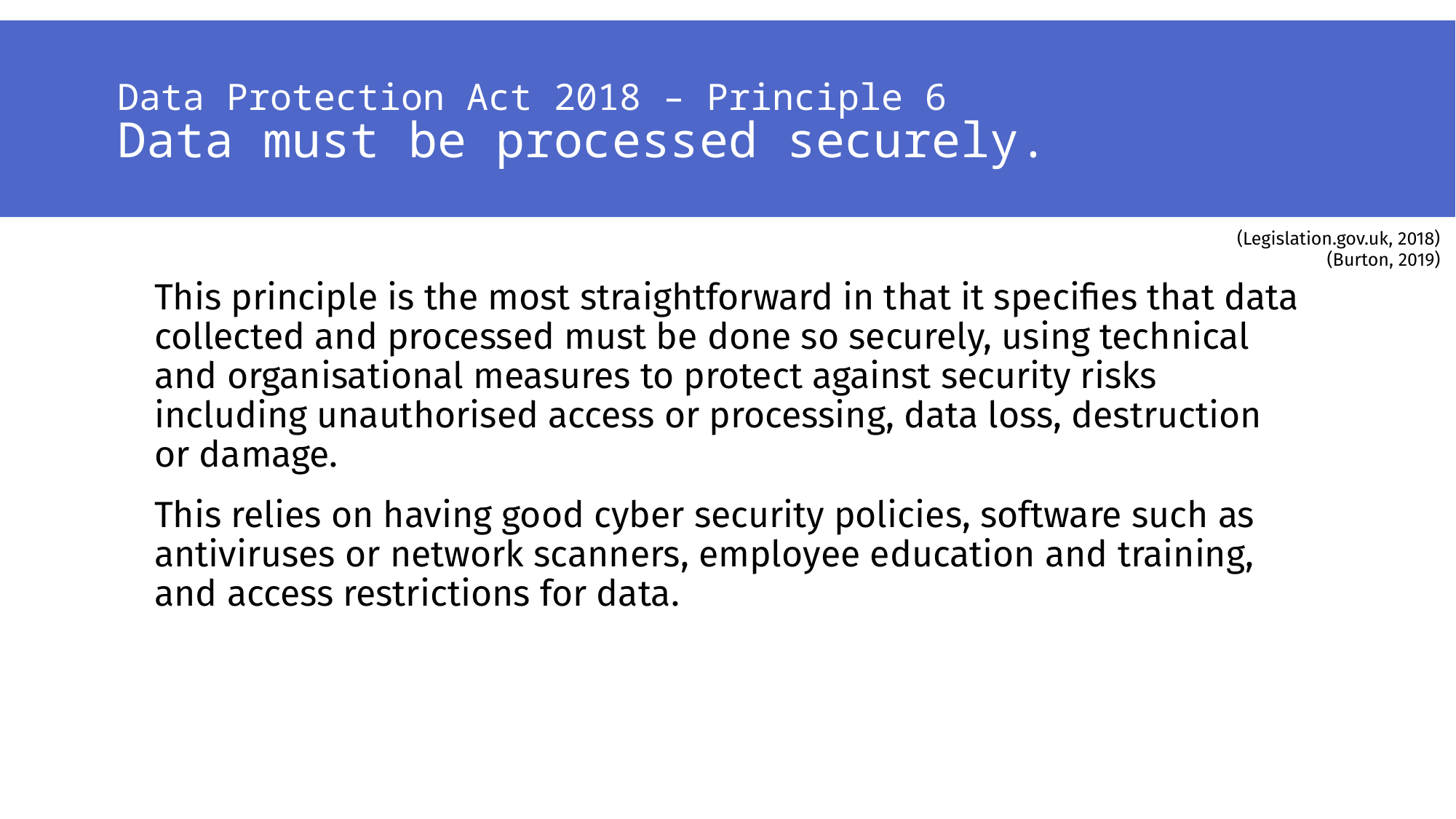

# Data Protection Act 2018 – Principle 6 Data must be processed securely.
(Legislation.gov.uk, 2018)
(Burton, 2019)
This principle is the most straightforward in that it specifies that data collected and processed must be done so securely, using technical and organisational measures to protect against security risks including unauthorised access or processing, data loss, destruction or damage.
This relies on having good cyber security policies, software such as antiviruses or network scanners, employee education and training, and access restrictions for data.